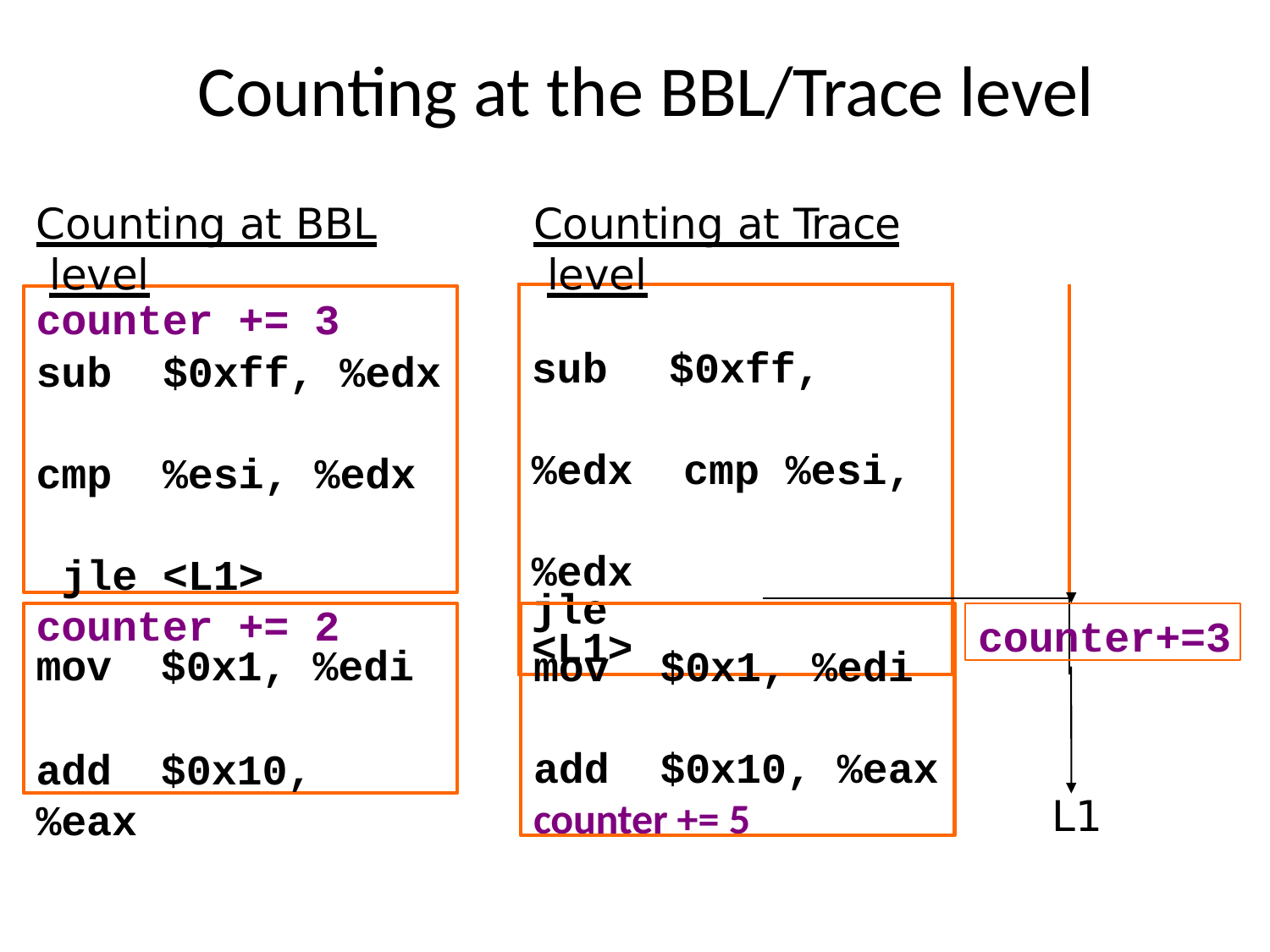

# Counting at the BBL/Trace level
Counting at BBL  level
Counting at Trace  level
| sub $0xff, %edx cmp %esi, %edx |  |  |
| --- | --- | --- |
| jle <L1> |  |  |

counter += 3
sub	$0xff, %edx
cmp	%esi, %edx
 jle	<L1>

counter += 2  mov	$0x1, %edi

add	$0x10, %eax

counter+=3
mov	$0x1, %edi

add	$0x10, %eax
counter += 5
L1